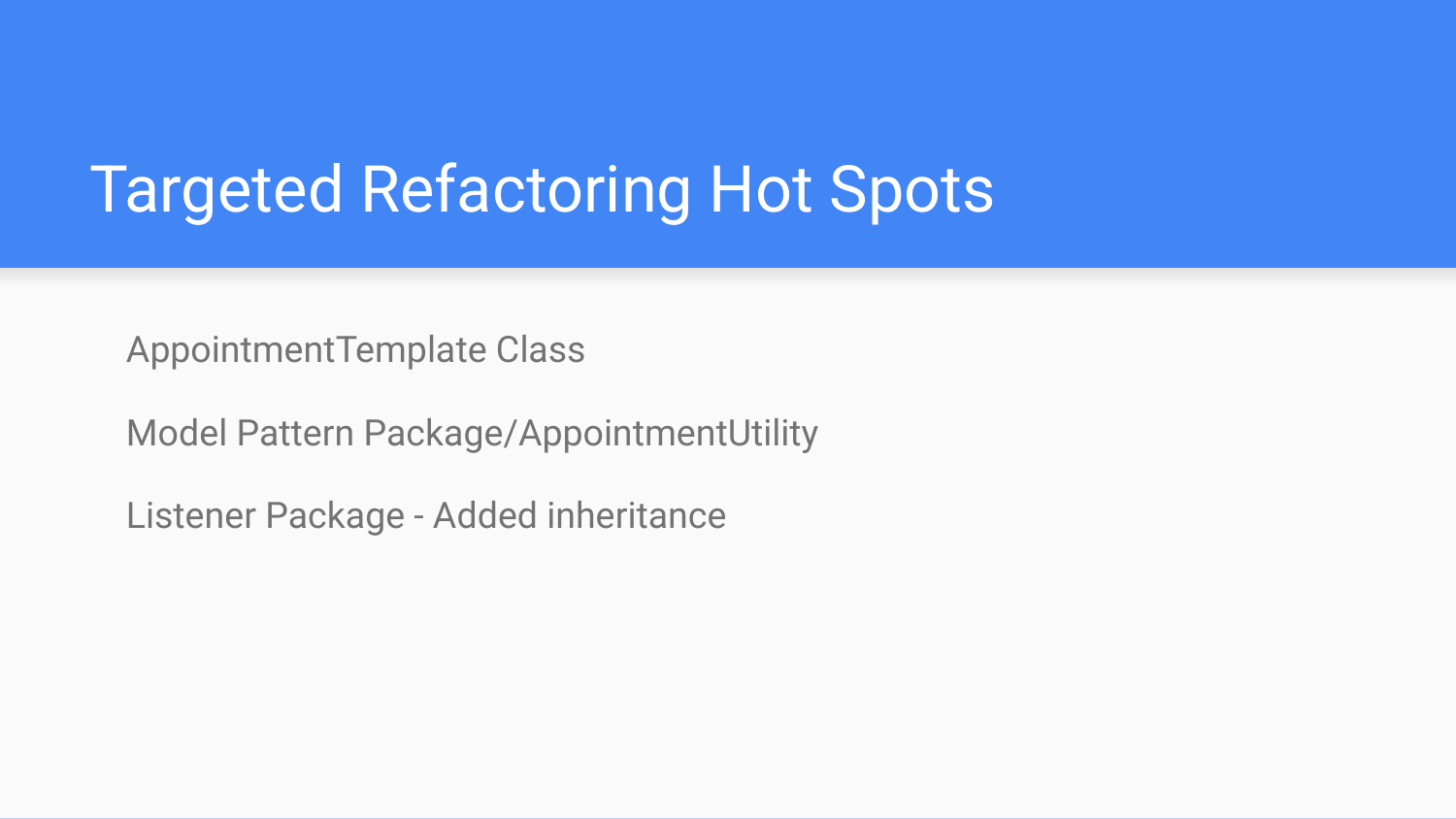

# Targeted Refactoring Hot Spots
AppointmentTemplate Class
Model Pattern Package/AppointmentUtility
Listener Package - Added inheritance